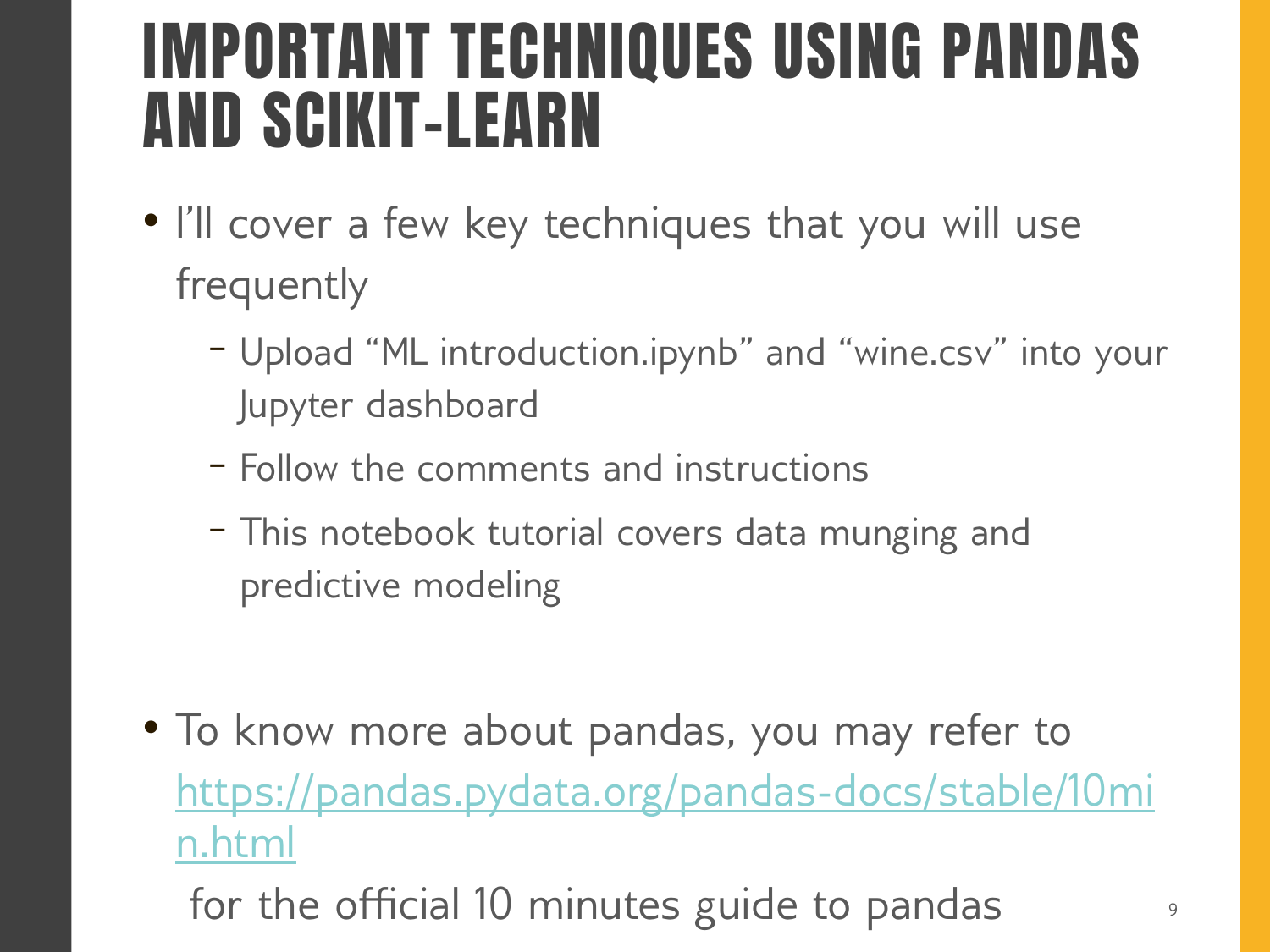

# Important techniques using pandas and scikit-learn
I’ll cover a few key techniques that you will use frequently
Upload “ML introduction.ipynb” and “wine.csv” into your Jupyter dashboard
Follow the comments and instructions
This notebook tutorial covers data munging and predictive modeling

To know more about pandas, you may refer to https://pandas.pydata.org/pandas-docs/stable/10min.html for the official 10 minutes guide to pandas

9